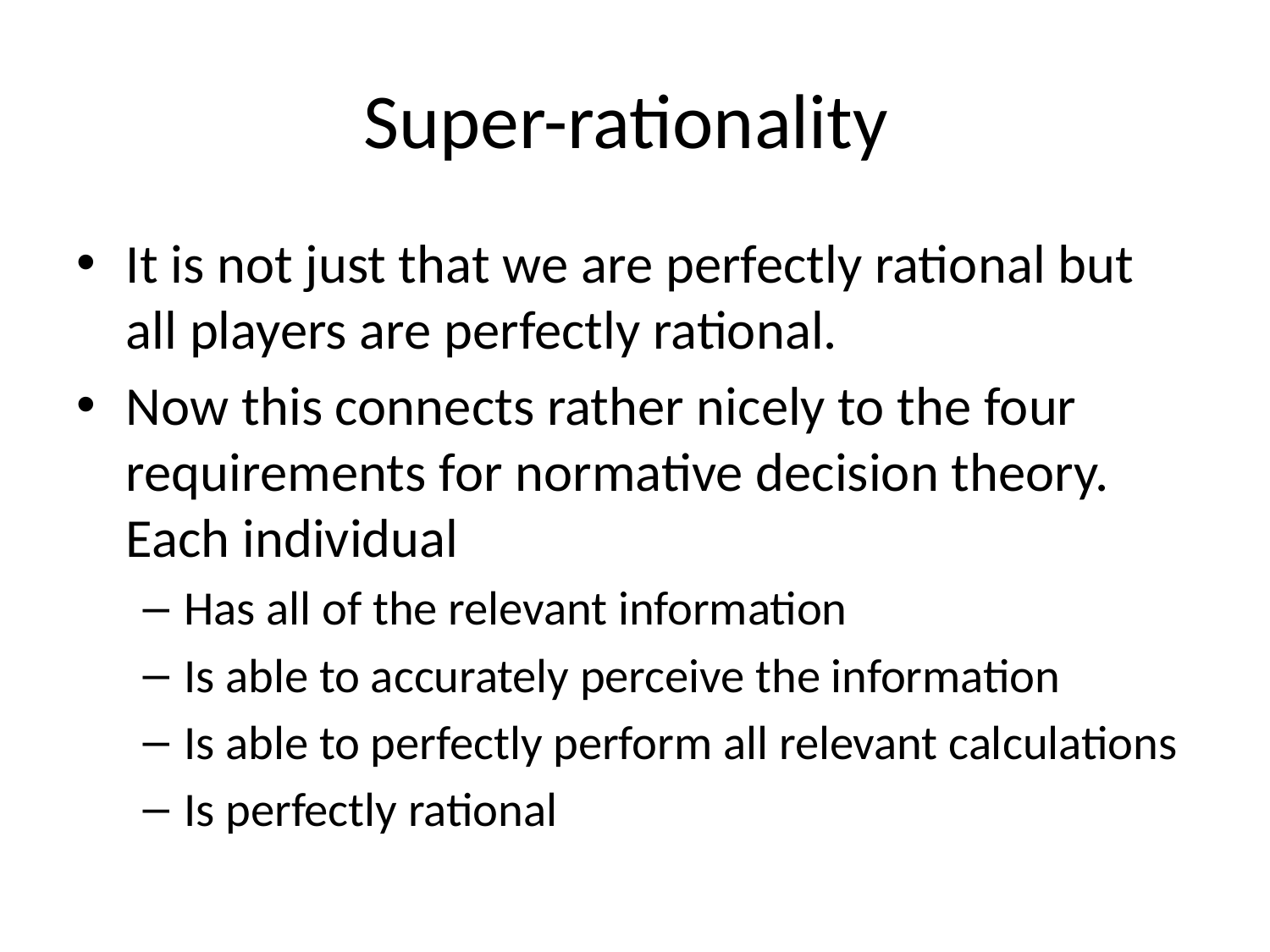

# Super-rationality
It is not just that we are perfectly rational but all players are perfectly rational.
Now this connects rather nicely to the four requirements for normative decision theory. Each individual
Has all of the relevant information
Is able to accurately perceive the information
Is able to perfectly perform all relevant calculations
Is perfectly rational